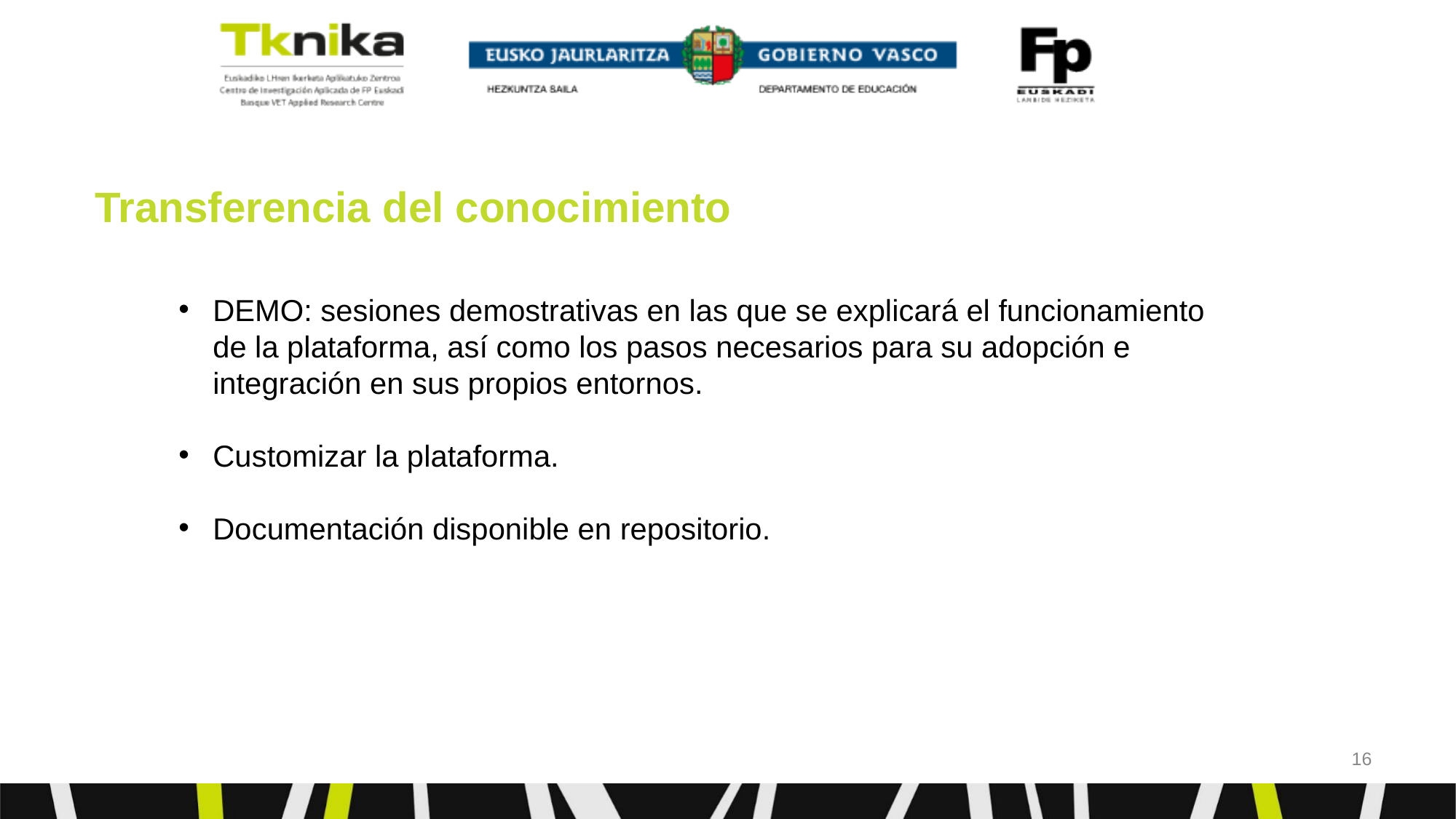

Transferencia del conocimiento
DEMO: sesiones demostrativas en las que se explicará el funcionamiento de la plataforma, así como los pasos necesarios para su adopción e integración en sus propios entornos.

Customizar la plataforma.

Documentación disponible en repositorio.
16